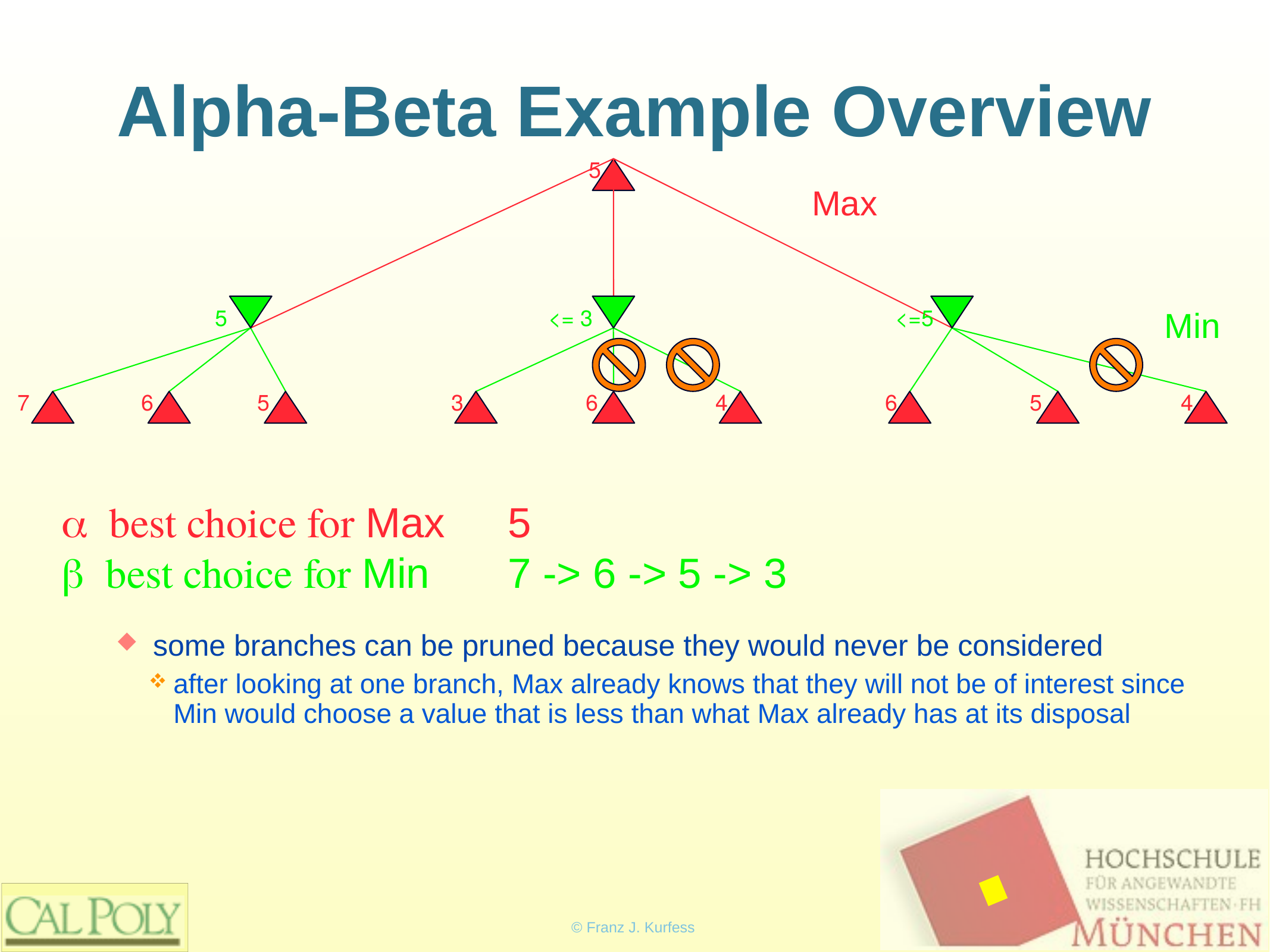

# Alpha-Beta Example Overview
5
5

Max
5
<= 3
<=5
Min

7

6

5

3

6

4

6

5

4

α best choice for Max	5
β best choice for Min	7 -> 6 -> 5 -> 3
some branches can be pruned because they would never be considered
after looking at one branch, Max already knows that they will not be of interest since Min would choose a value that is less than what Max already has at its disposal
50